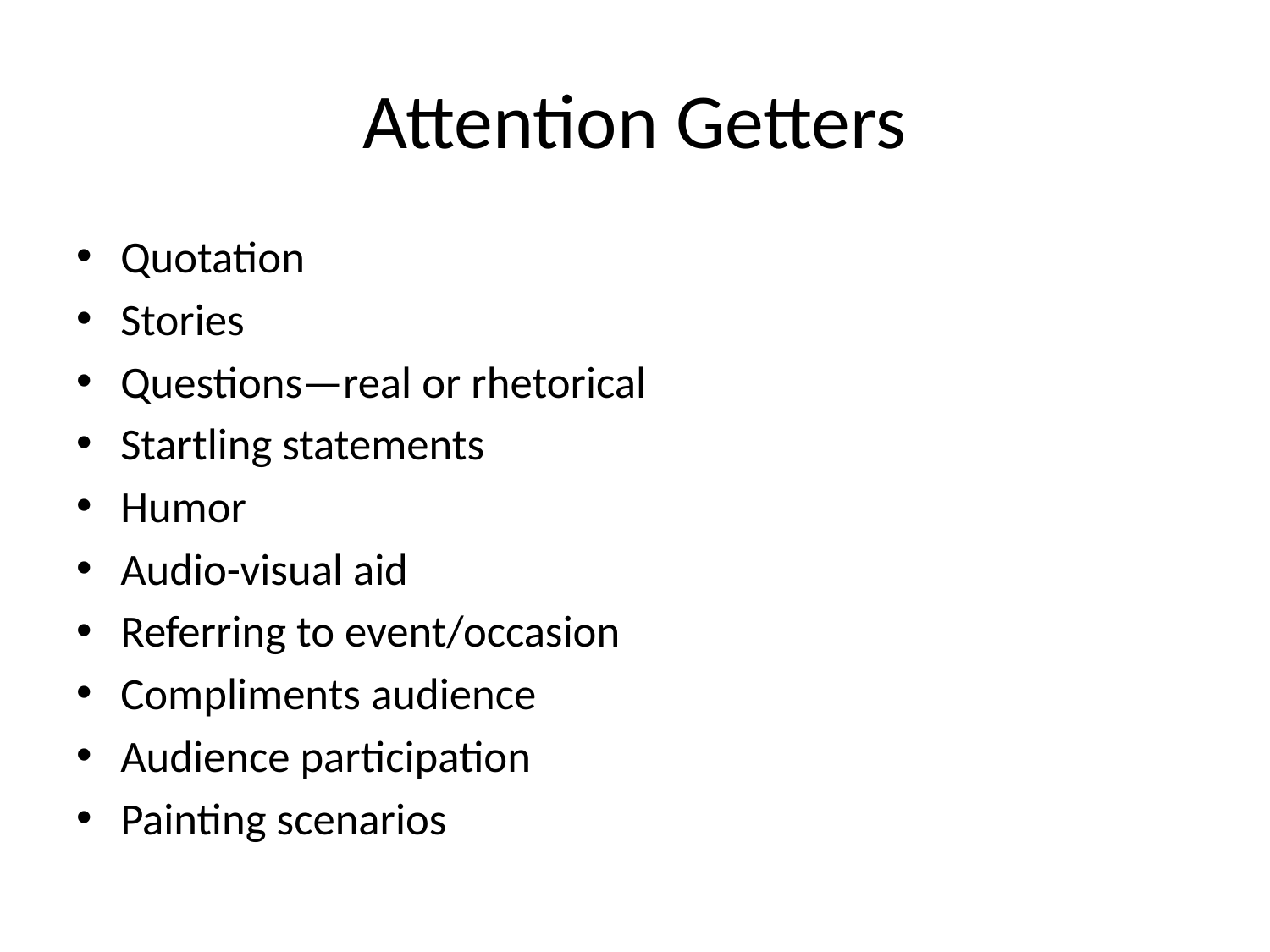

# Attention Getters
Quotation
Stories
Questions—real or rhetorical
Startling statements
Humor
Audio-visual aid
Referring to event/occasion
Compliments audience
Audience participation
Painting scenarios